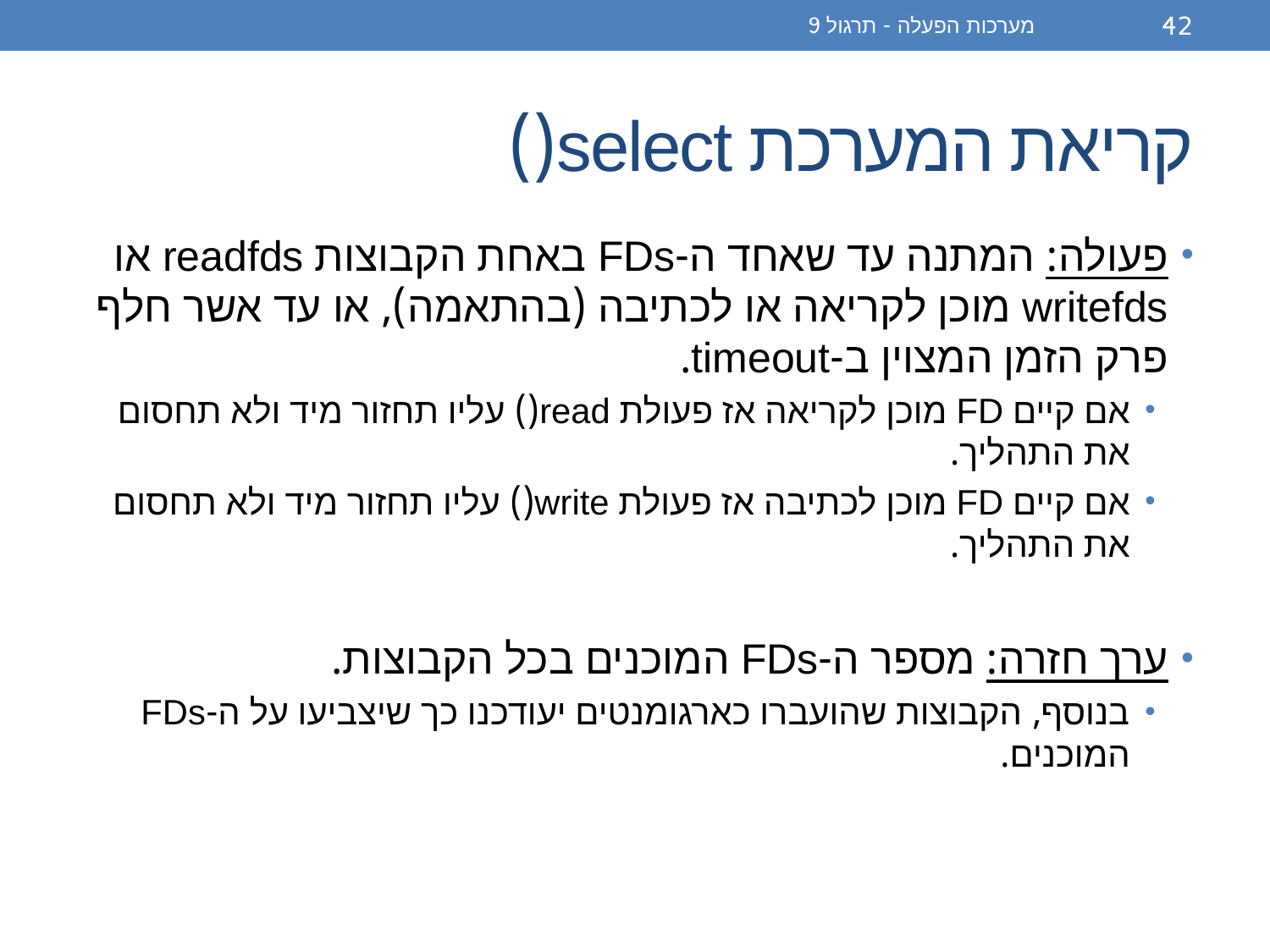

מערכות הפעלה - תרגול 9
42
# קריאת המערכת select()
פעולה: המתנה עד שאחד ה-FDs באחת הקבוצות readfds או writefds מוכן לקריאה או לכתיבה (בהתאמה), או עד אשר חלף פרק הזמן המצוין ב-timeout.
אם קיים FD מוכן לקריאה אז פעולת read() עליו תחזור מיד ולא תחסום את התהליך.
אם קיים FD מוכן לכתיבה אז פעולת write() עליו תחזור מיד ולא תחסום את התהליך.

ערך חזרה: מספר ה-FDs המוכנים בכל הקבוצות.
בנוסף, הקבוצות שהועברו כארגומנטים יעודכנו כך שיצביעו על ה-FDs המוכנים.